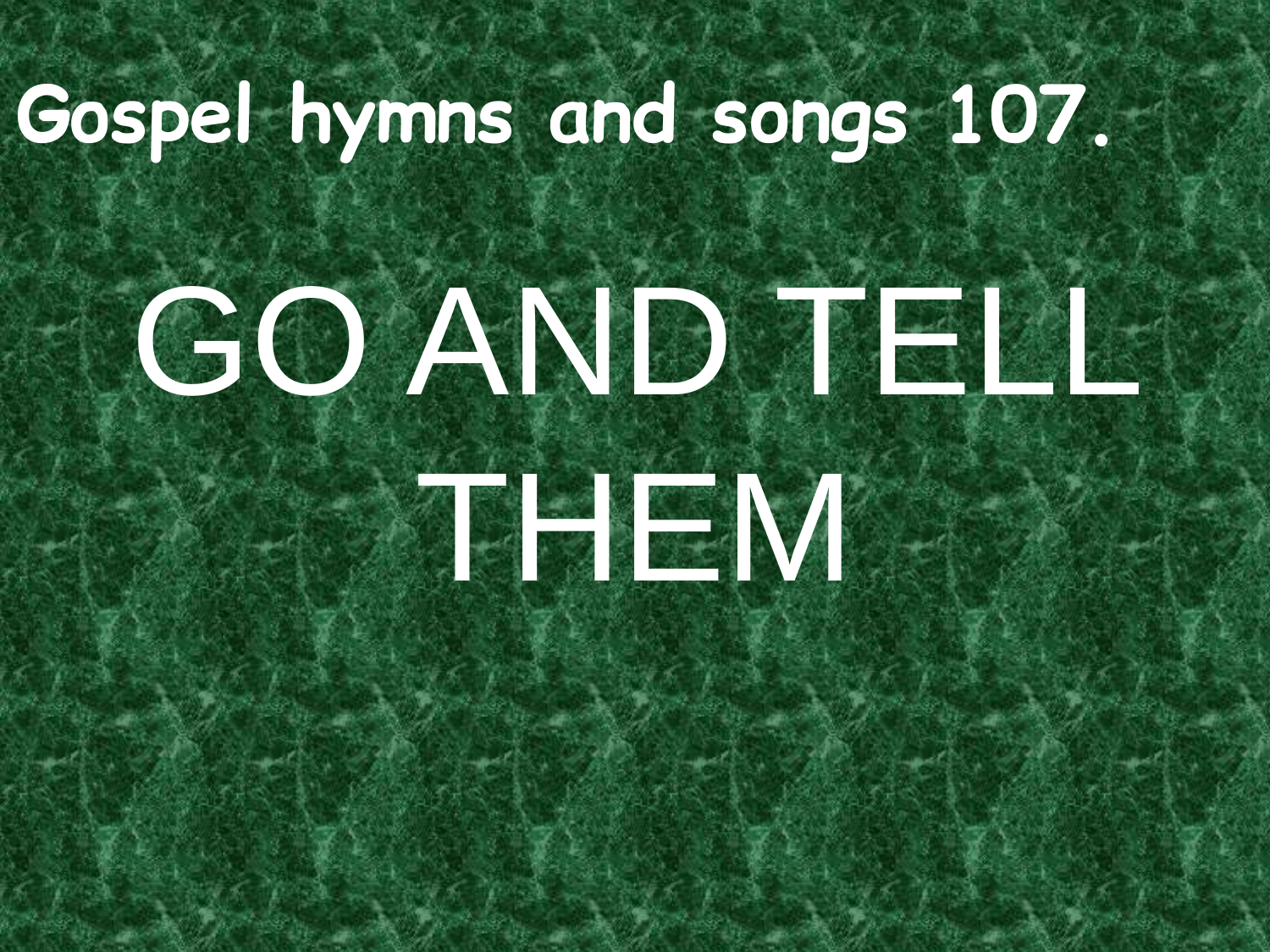

# Gospel hymns and songs 107.
GO AND TELL THEM